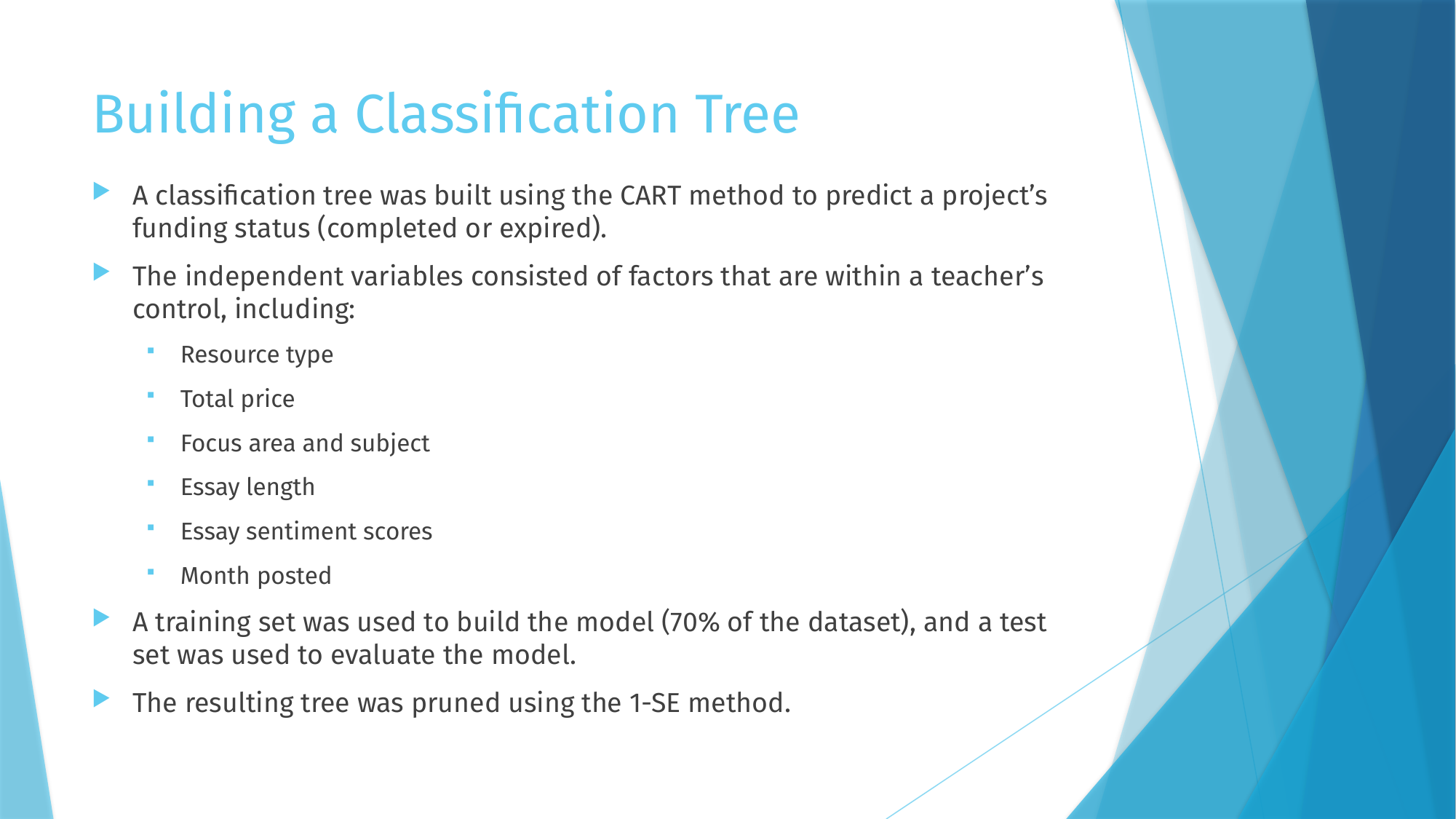

# Building a Classification Tree
A classification tree was built using the CART method to predict a project’s funding status (completed or expired).
The independent variables consisted of factors that are within a teacher’s control, including:
Resource type
Total price
Focus area and subject
Essay length
Essay sentiment scores
Month posted
A training set was used to build the model (70% of the dataset), and a test
set was used to evaluate the model.
The resulting tree was pruned using the 1-SE method.